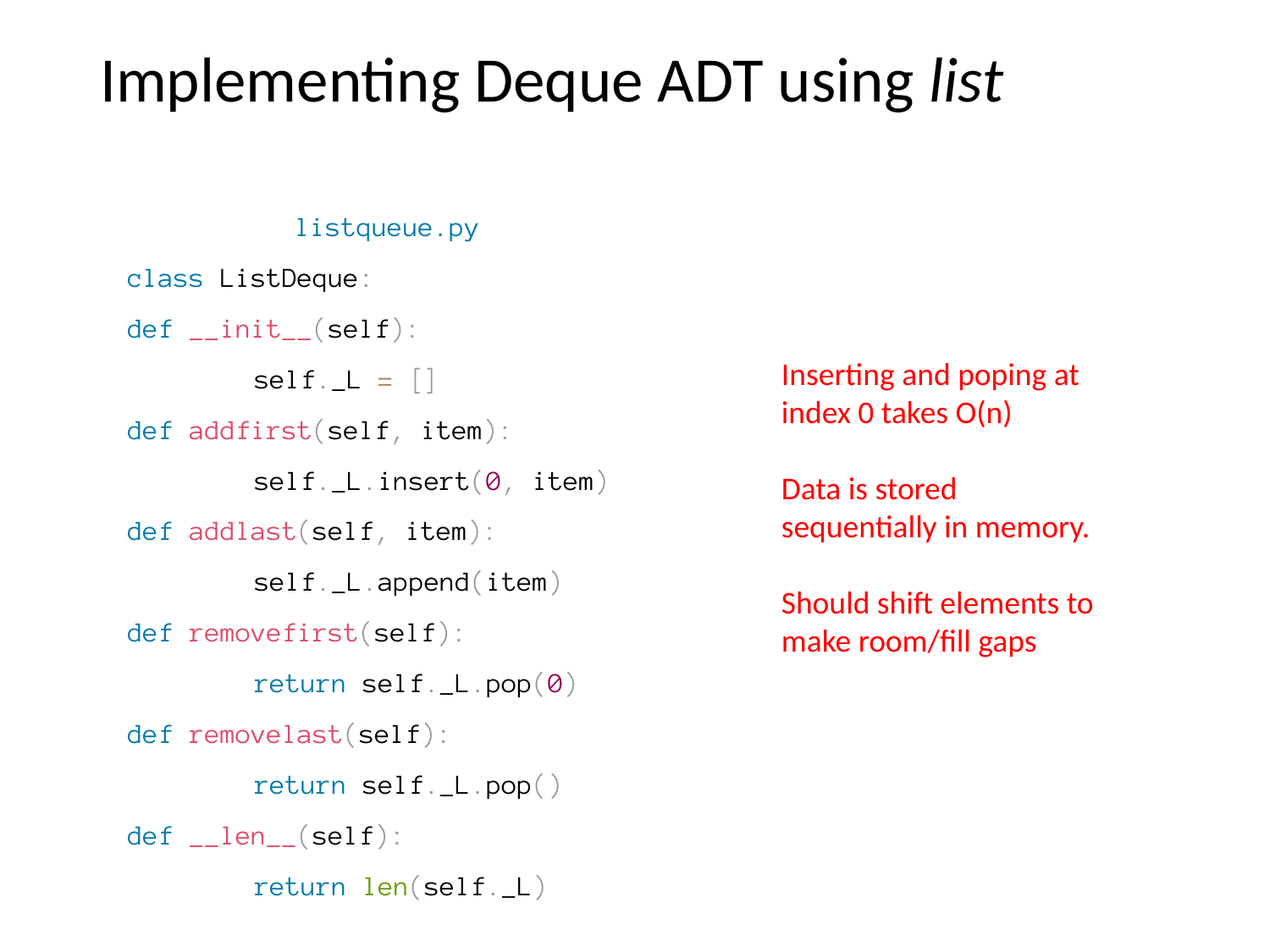

# Implementing Deque ADT using list
listqueue.py
class ListDeque:
def __init__(self):
	self._L = []
def addfirst(self, item):
	self._L.insert(0, item)
def addlast(self, item):
	self._L.append(item)
def removefirst(self):
	return self._L.pop(0)
def removelast(self):
	return self._L.pop()
def __len__(self):
	return len(self._L)
Inserting and poping at index 0 takes O(n)

Data is stored sequentially in memory.

Should shift elements to make room/fill gaps